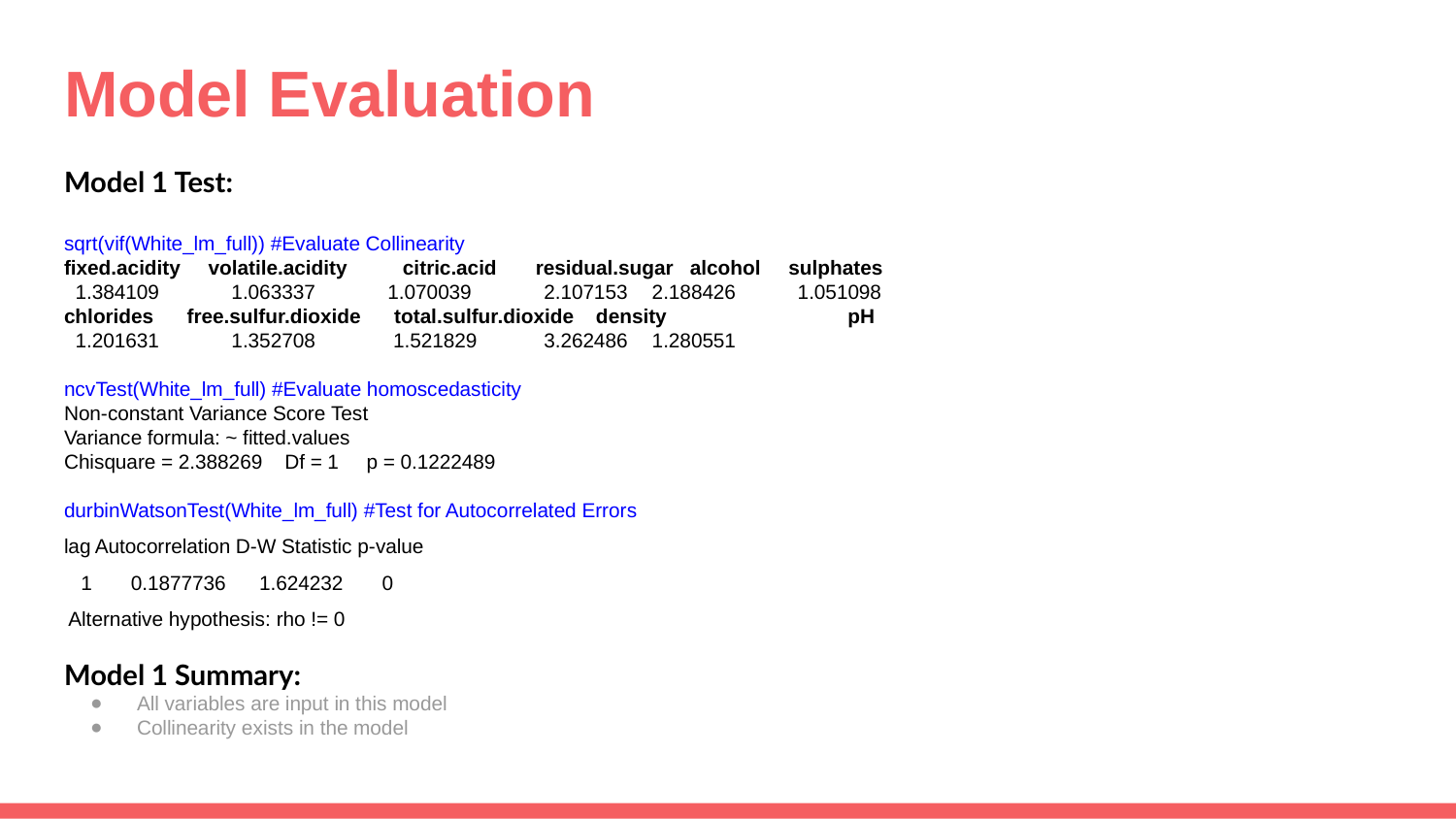

# Model Evaluation
Model 1 Test:
sqrt(vif(White_lm_full)) #Evaluate Collinearity
fixed.acidity     volatile.acidity          citric.acid       residual.sugar   alcohol     sulphates
  1.384109             1.063337             1.070039             2.107153 	 2.188426	 1.051098
chlorides      free.sulfur.dioxide      total.sulfur.dioxide    density 	          pH
  1.201631             1.352708              1.521829            3.262486 	 1.280551
ncvTest(White_lm_full) #Evaluate homoscedasticity
Non-constant Variance Score Test
Variance formula: ~ fitted.values
Chisquare = 2.388269    Df = 1     p = 0.1222489

durbinWatsonTest(White_lm_full) #Test for Autocorrelated Errors
lag Autocorrelation D-W Statistic p-value
   1       0.1877736      1.624232       0
 Alternative hypothesis: rho != 0

Model 1 Summary:
All variables are input in this model
Collinearity exists in the model